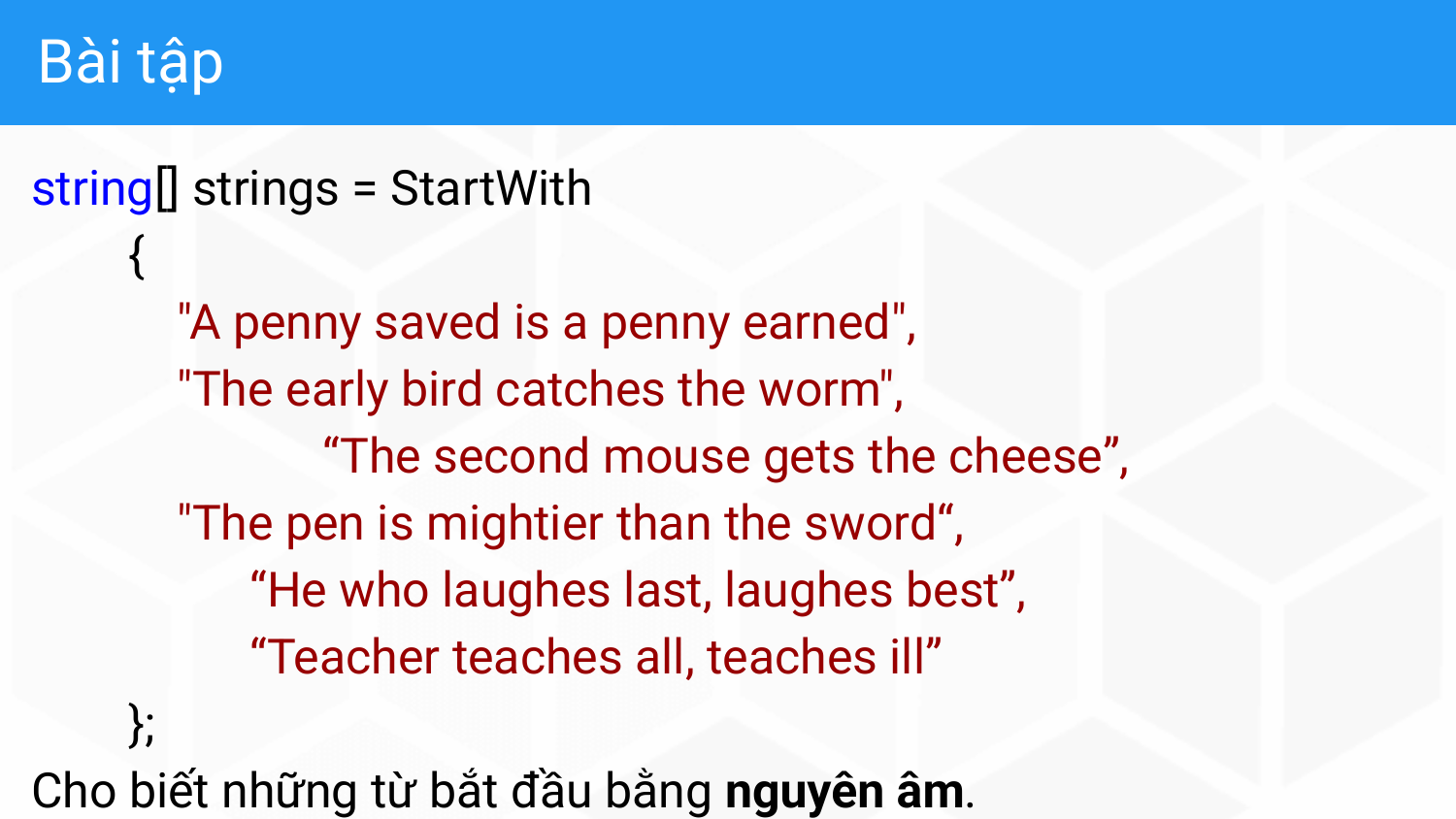

# Bài tập
string[] strings = StartWith
        {
            "A penny saved is a penny earned",
            "The early bird catches the worm",
		“The second mouse gets the cheese”,
            "The pen is mightier than the sword“,
	      “He who laughes last, laughes best”,
	      “Teacher teaches all, teaches ill”
        };
Cho biết những từ bắt đầu bằng nguyên âm.